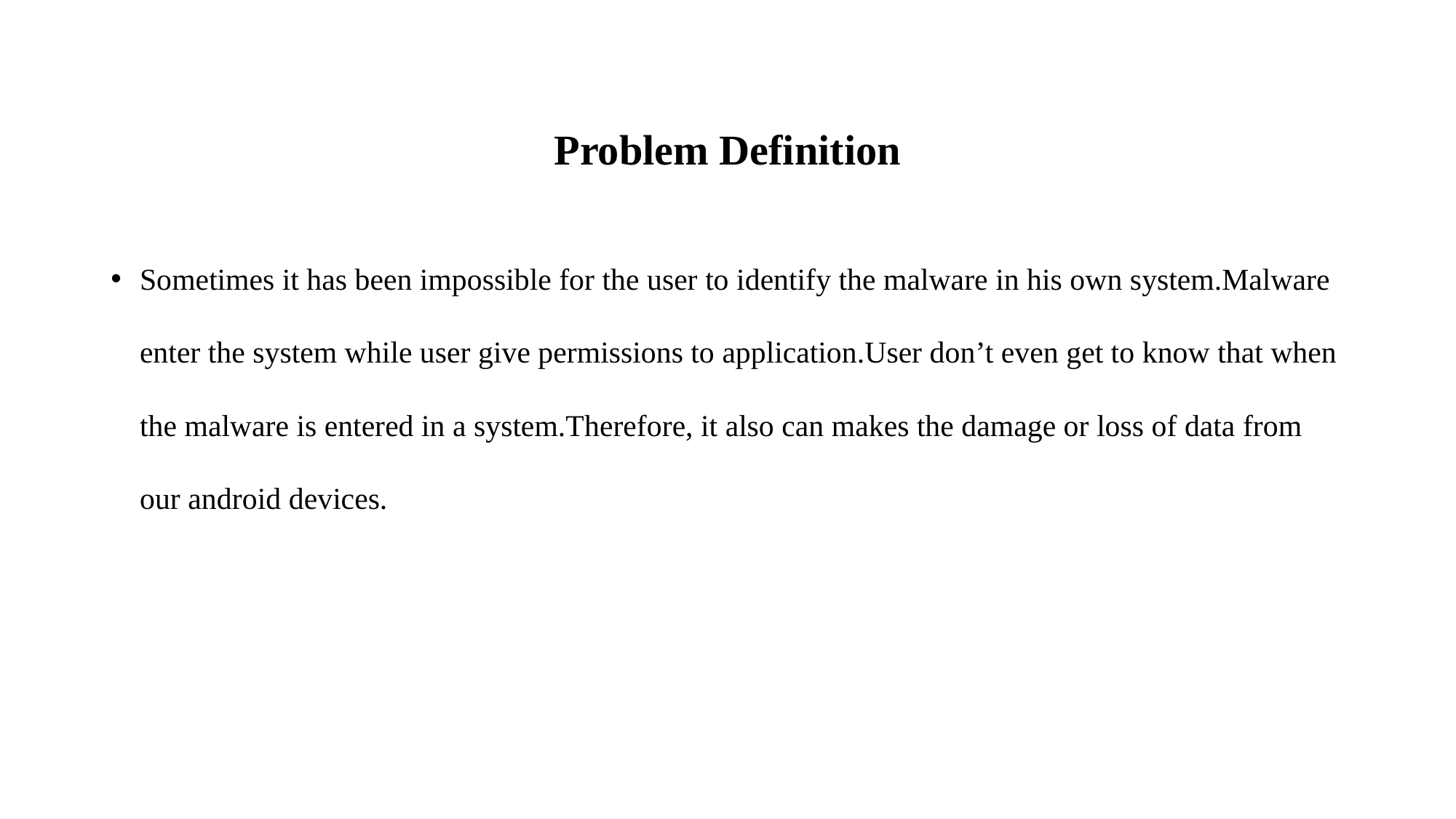

# Problem Definition
Sometimes it has been impossible for the user to identify the malware in his own system.Malware enter the system while user give permissions to application.User don’t even get to know that when the malware is entered in a system.Therefore, it also can makes the damage or loss of data from our android devices.